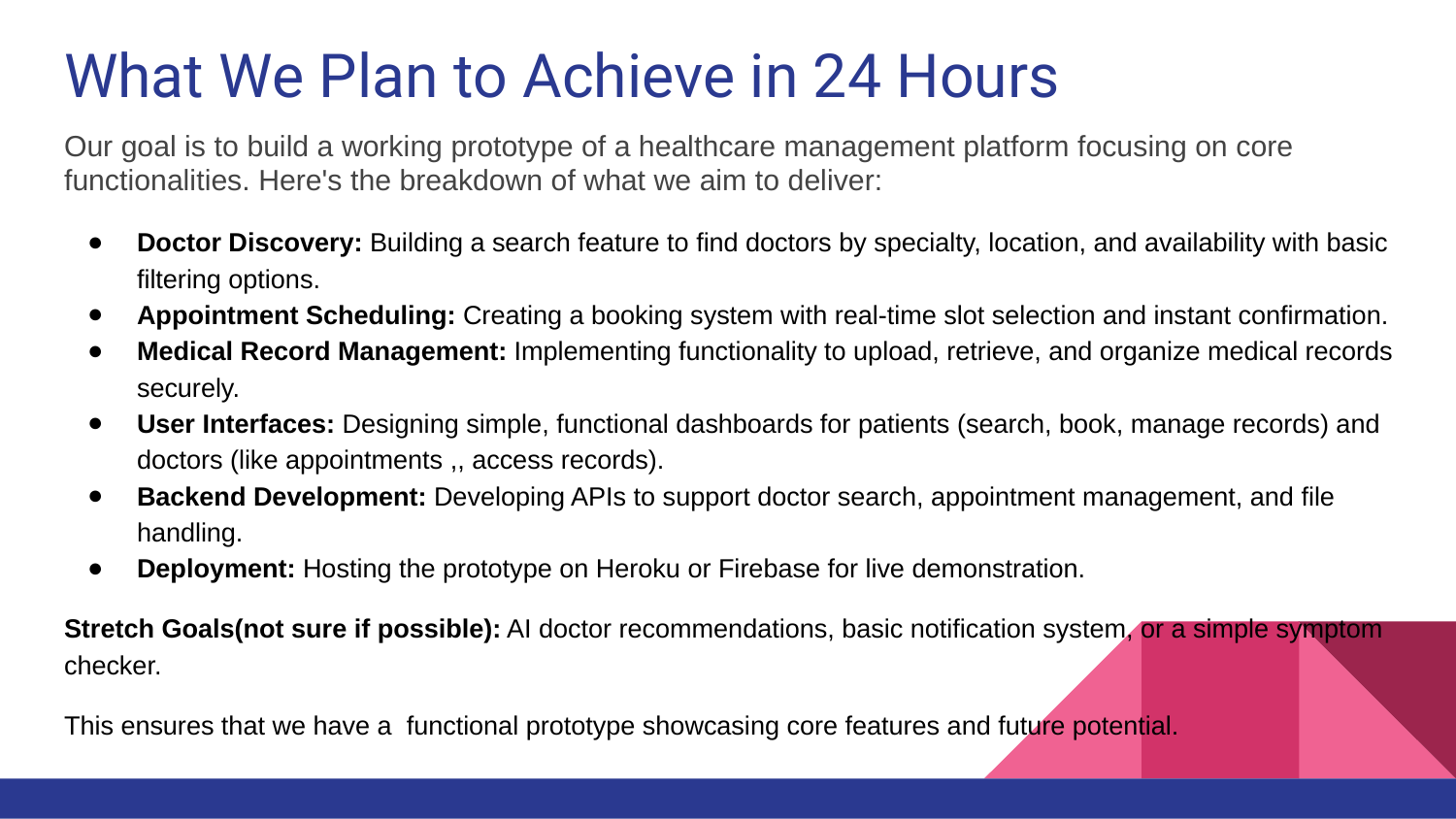

# What We Plan to Achieve in 24 Hours
Our goal is to build a working prototype of a healthcare management platform focusing on core functionalities. Here's the breakdown of what we aim to deliver:
Doctor Discovery: Building a search feature to find doctors by specialty, location, and availability with basic filtering options.
Appointment Scheduling: Creating a booking system with real-time slot selection and instant confirmation.
Medical Record Management: Implementing functionality to upload, retrieve, and organize medical records securely.
User Interfaces: Designing simple, functional dashboards for patients (search, book, manage records) and doctors (like appointments ,, access records).
Backend Development: Developing APIs to support doctor search, appointment management, and file handling.
Deployment: Hosting the prototype on Heroku or Firebase for live demonstration.
Stretch Goals(not sure if possible): AI doctor recommendations, basic notification system, or a simple symptom checker.
This ensures that we have a  functional prototype showcasing core features and future potential.